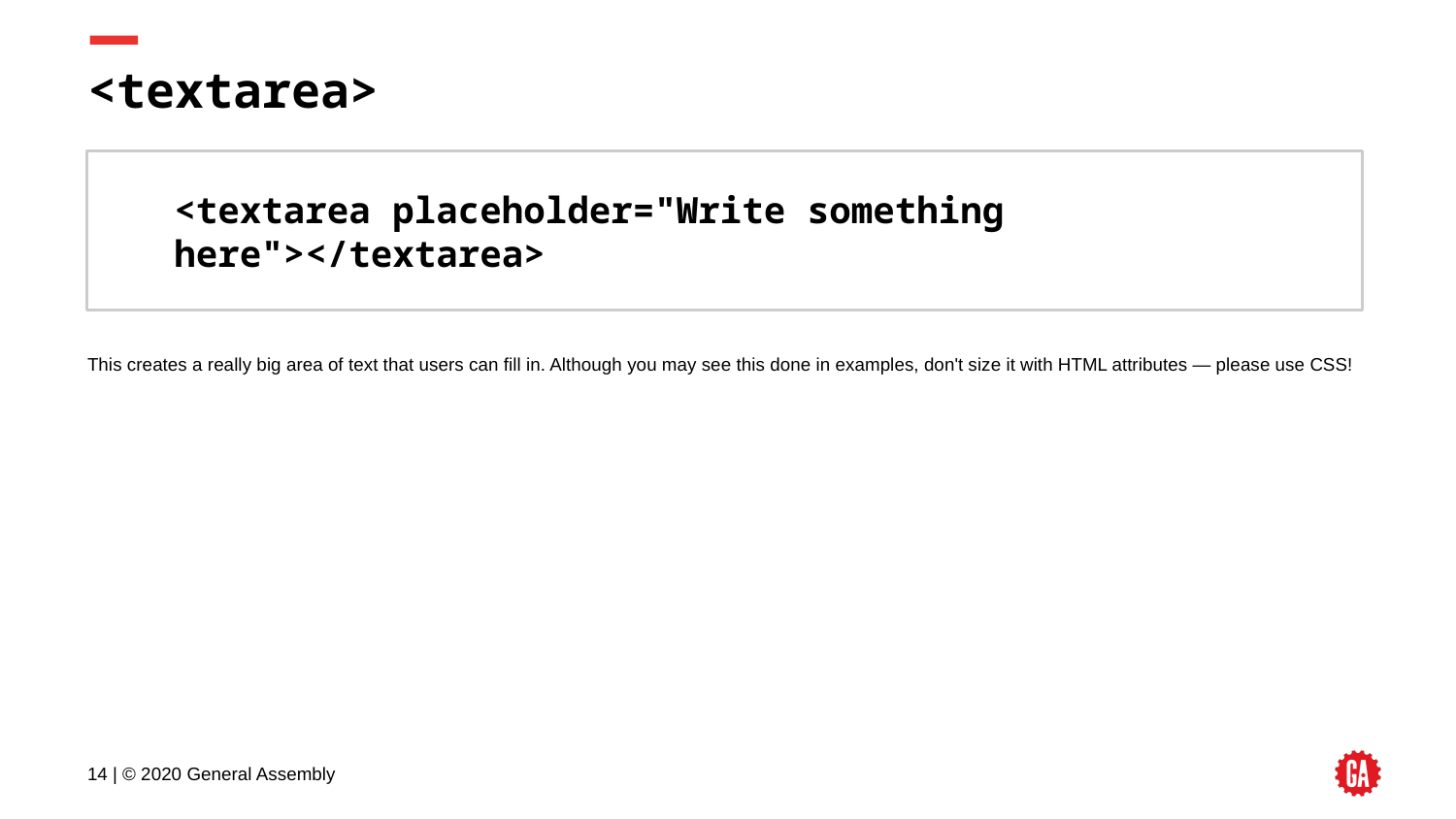

# <textarea>
<textarea placeholder="Write something here"></textarea>
This creates a really big area of text that users can fill in. Although you may see this done in examples, don't size it with HTML attributes — please use CSS!
14 | © 2020 General Assembly